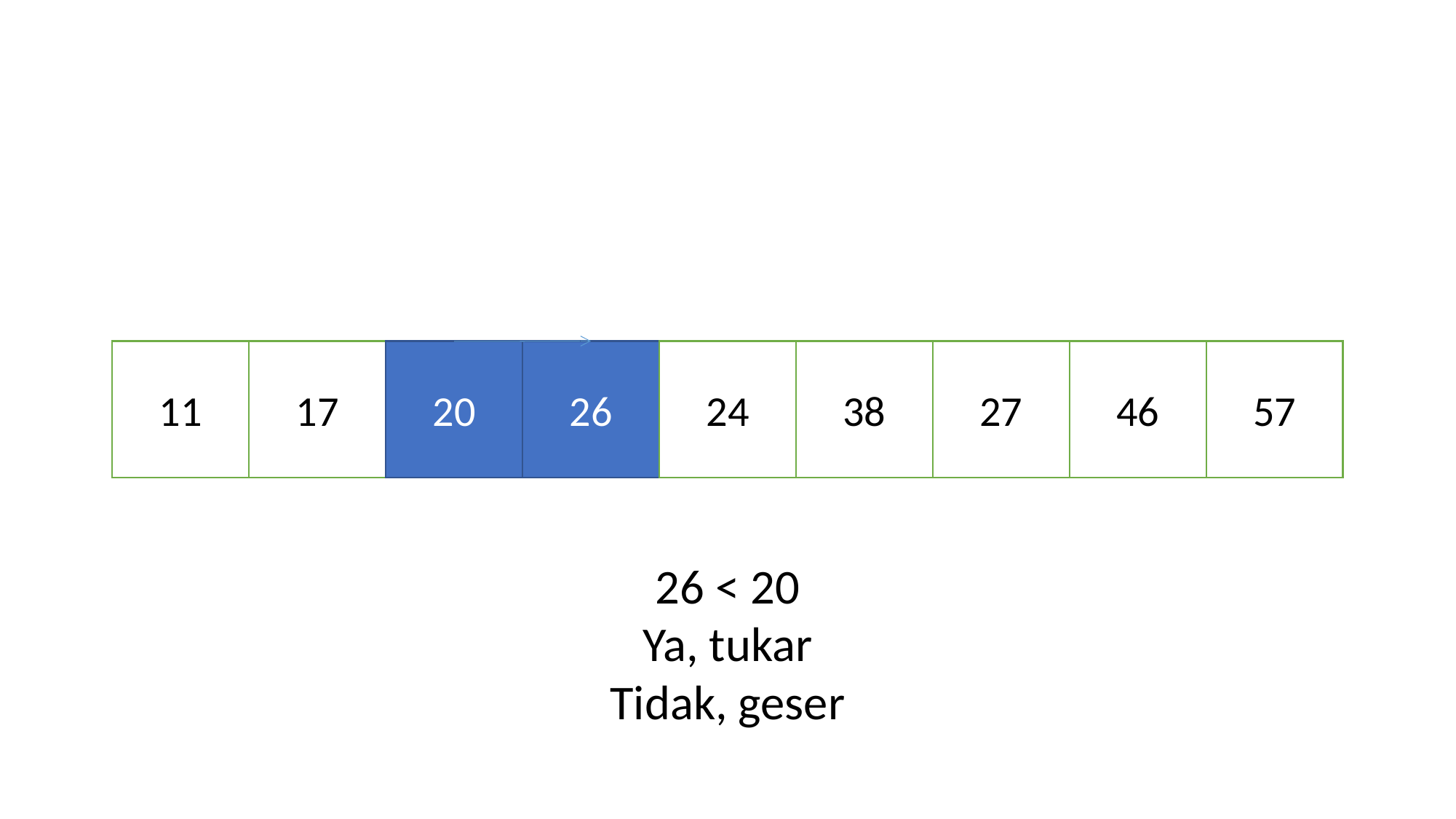

#

11
17
20
26
24
38
27
46
57
26 < 20
Ya, tukar
Tidak, geser